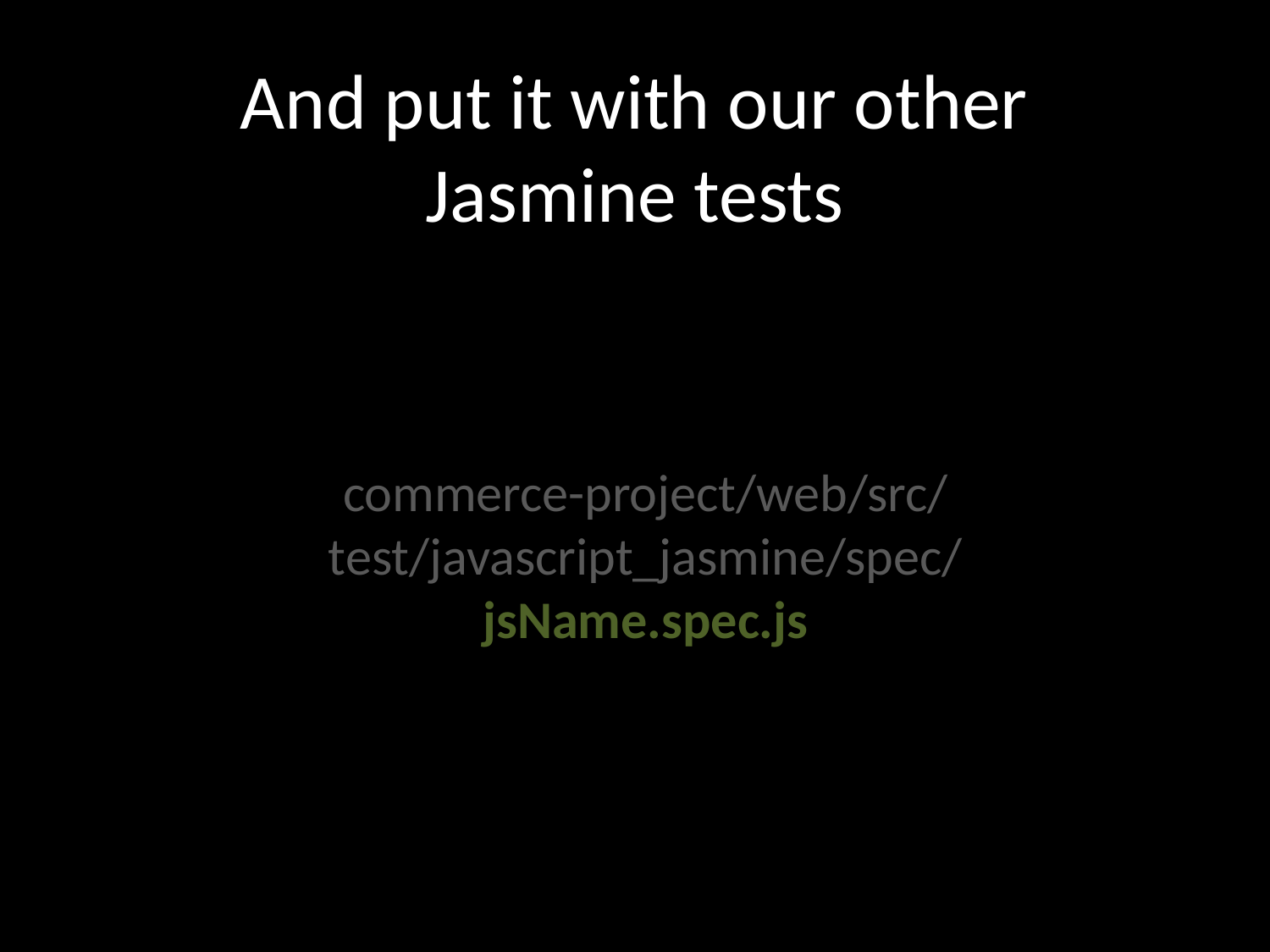

# And put it with our other Jasmine tests
commerce-project/web/src/
test/javascript_jasmine/spec/
jsName.spec.js